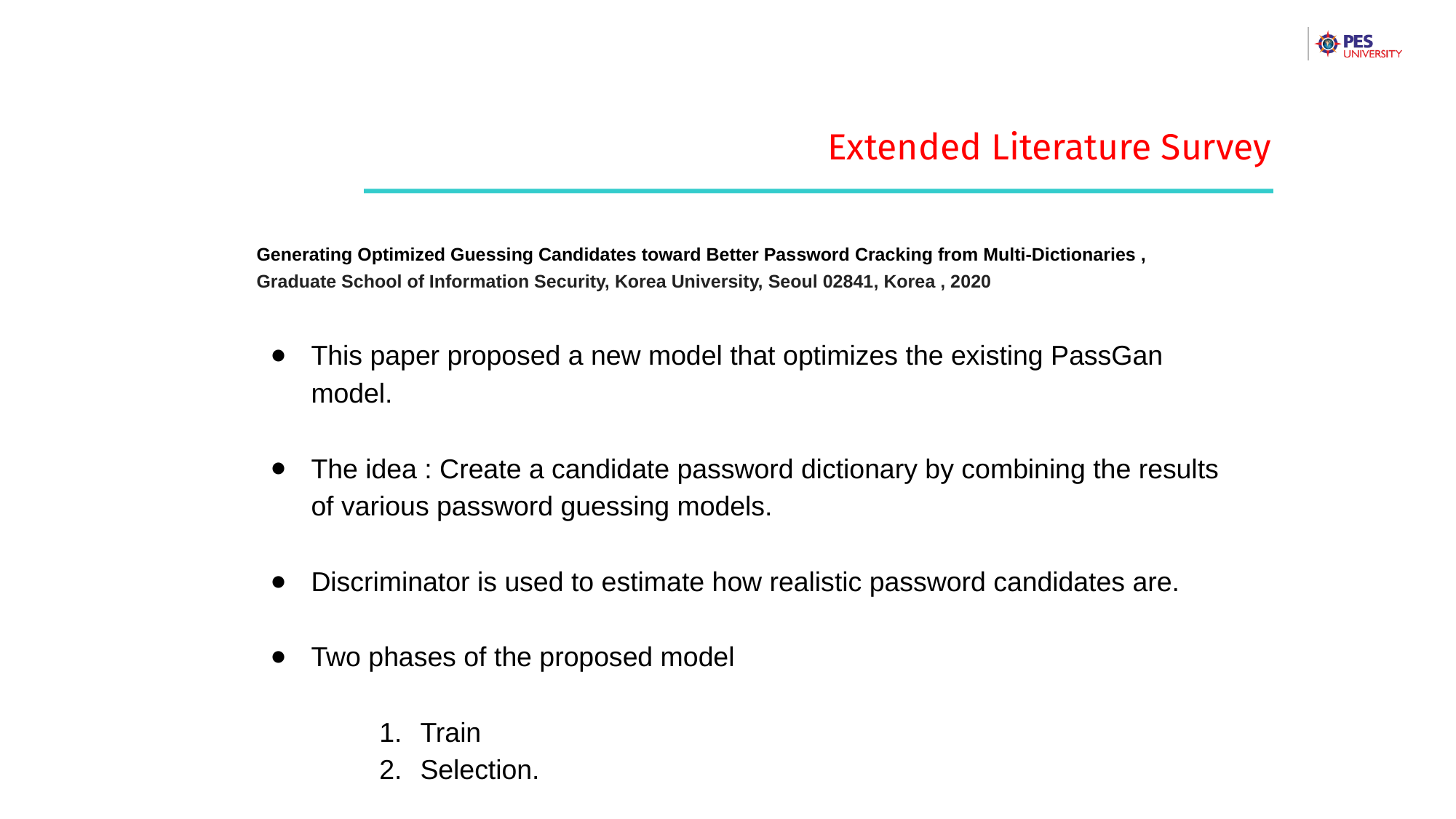

Extended Literature Survey

Generating Optimized Guessing Candidates toward Better Password Cracking from Multi-Dictionaries , Graduate School of Information Security, Korea University, Seoul 02841, Korea , 2020

This paper proposed a new model that optimizes the existing PassGan model.

The idea : Create a candidate password dictionary by combining the results of various password guessing models.

Discriminator is used to estimate how realistic password candidates are.

Two phases of the proposed model

Train
Selection.